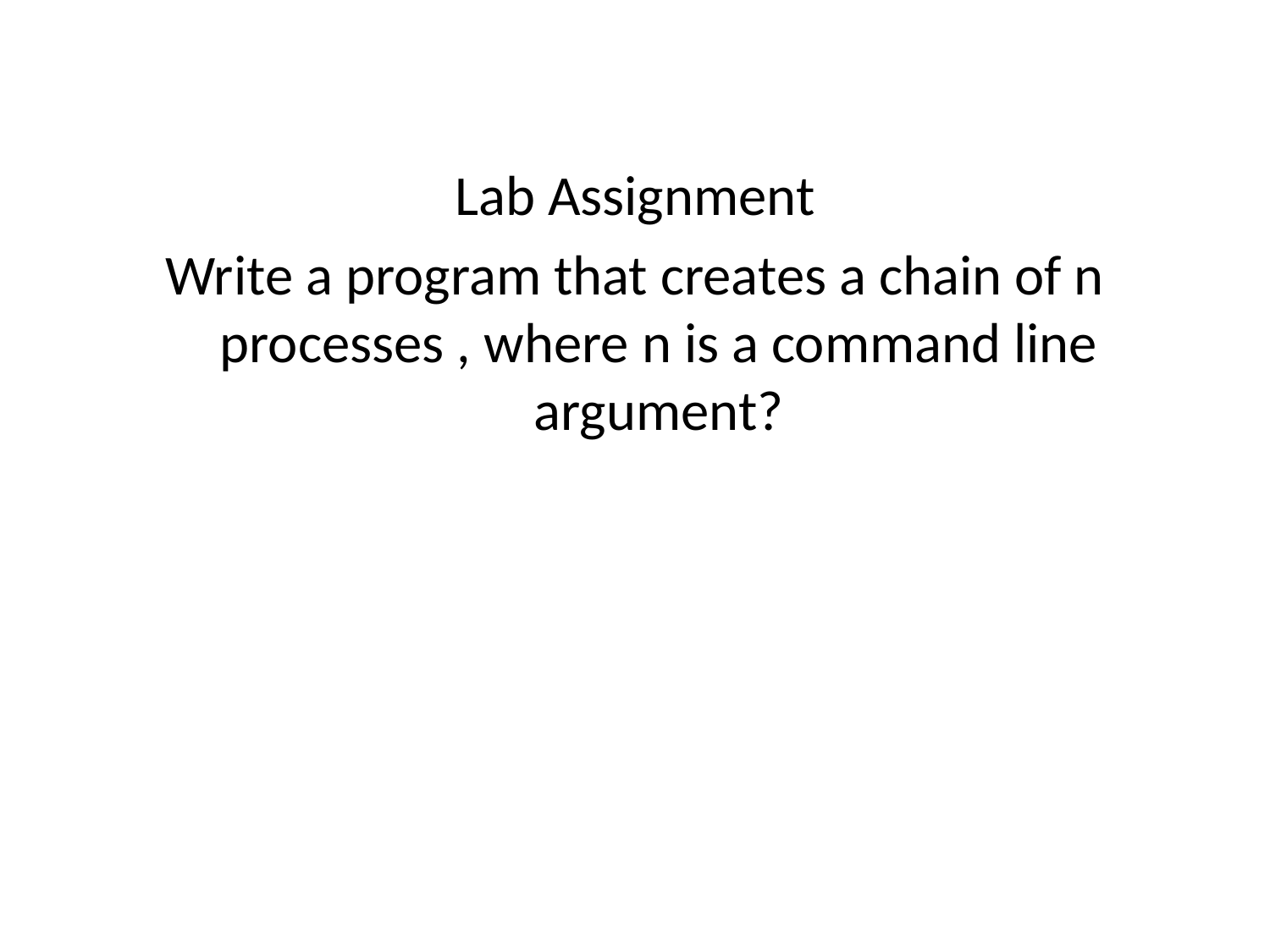

Lab Assignment
Write a program that creates a chain of n processes , where n is a command line argument?